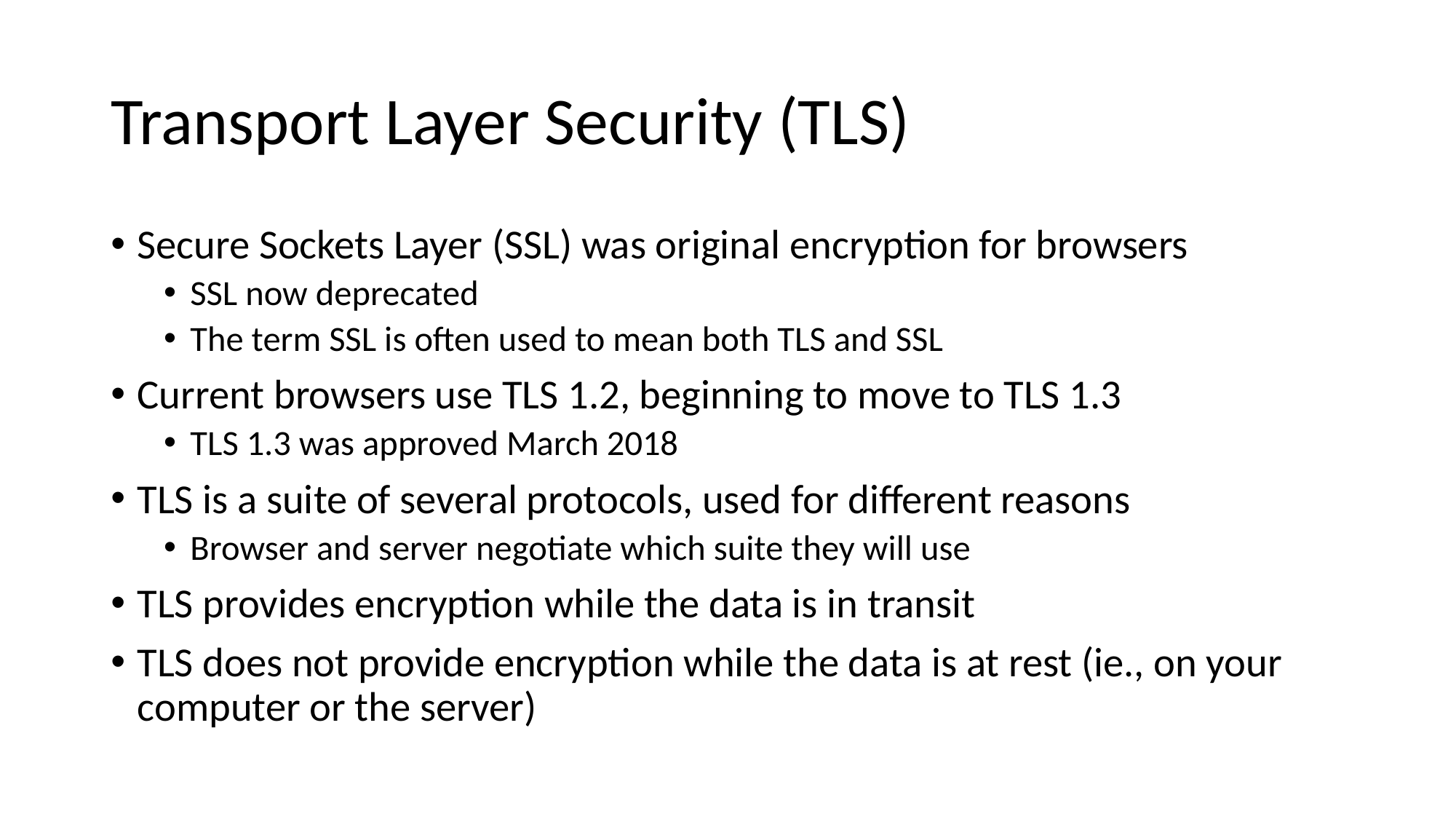

# Transport Layer Security (TLS)
Secure Sockets Layer (SSL) was original encryption for browsers
SSL now deprecated
The term SSL is often used to mean both TLS and SSL
Current browsers use TLS 1.2, beginning to move to TLS 1.3
TLS 1.3 was approved March 2018
TLS is a suite of several protocols, used for different reasons
Browser and server negotiate which suite they will use
TLS provides encryption while the data is in transit
TLS does not provide encryption while the data is at rest (ie., on your computer or the server)